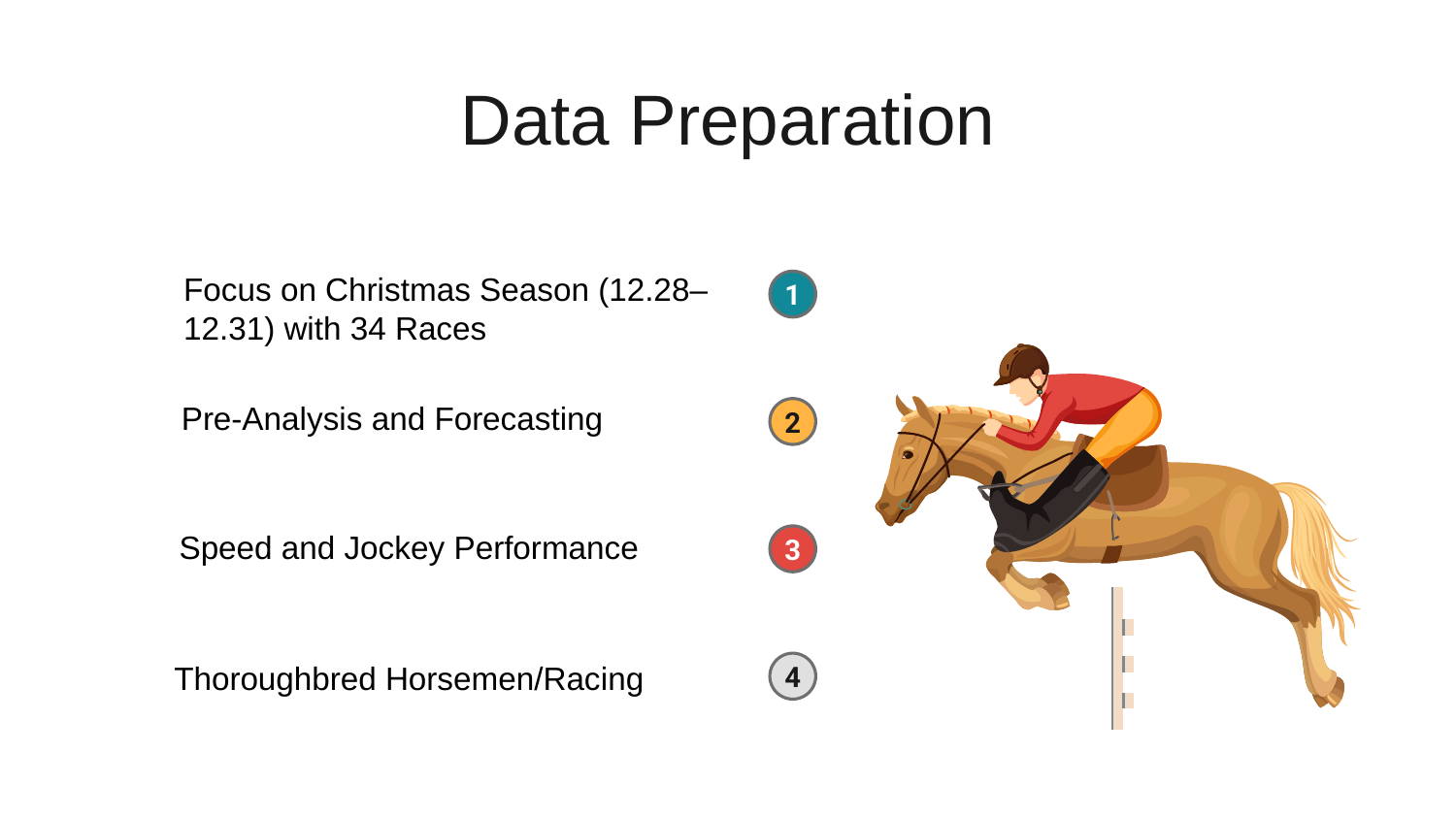

# Data Preparation
Focus on Christmas Season (12.28– 12.31) with 34 Races

1

Pre-Analysis and Forecasting
2

Speed and Jockey Performance
3
Thoroughbred Horsemen/Racing
4